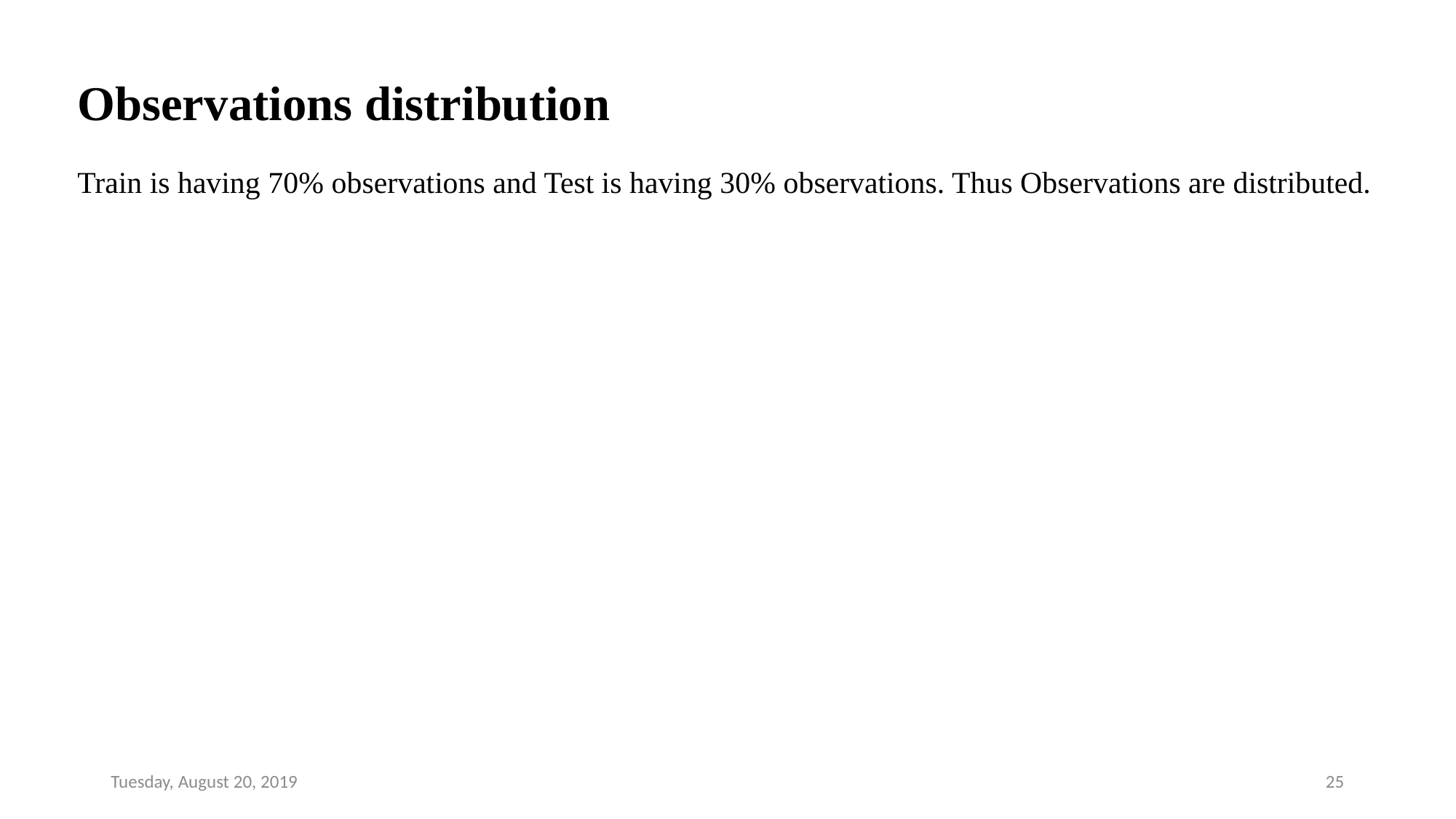

Observations distribution

Train is having 70% observations and Test is having 30% observations. Thus Observations are distributed.
Tuesday, August 20, 2019
25